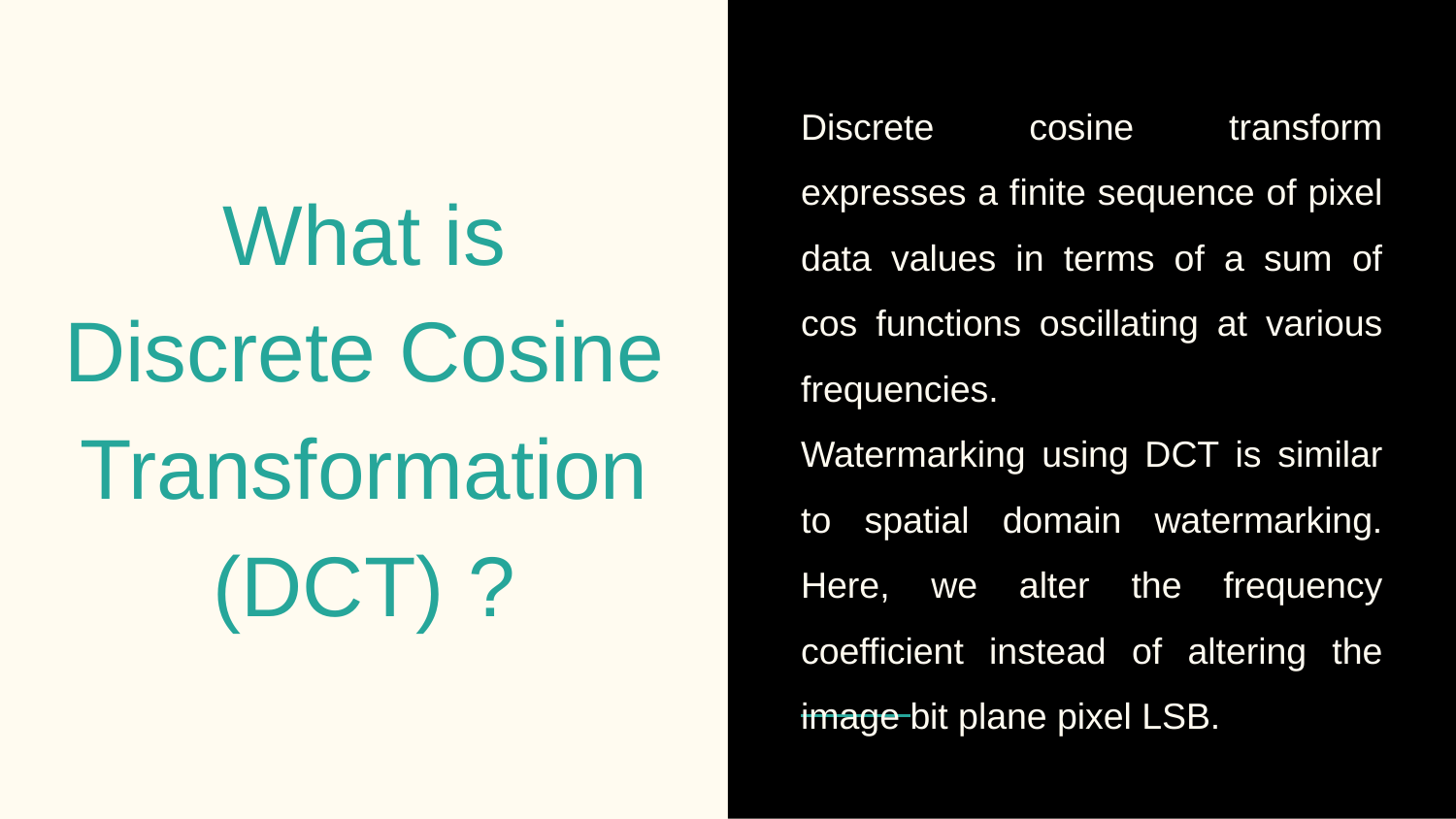

# What is Discrete Cosine Transformation
(DCT) ?
Discrete cosine transform expresses a finite sequence of pixel data values in terms of a sum of cos functions oscillating at various frequencies.
Watermarking using DCT is similar to spatial domain watermarking. Here, we alter the frequency coefficient instead of altering the image bit plane pixel LSB.